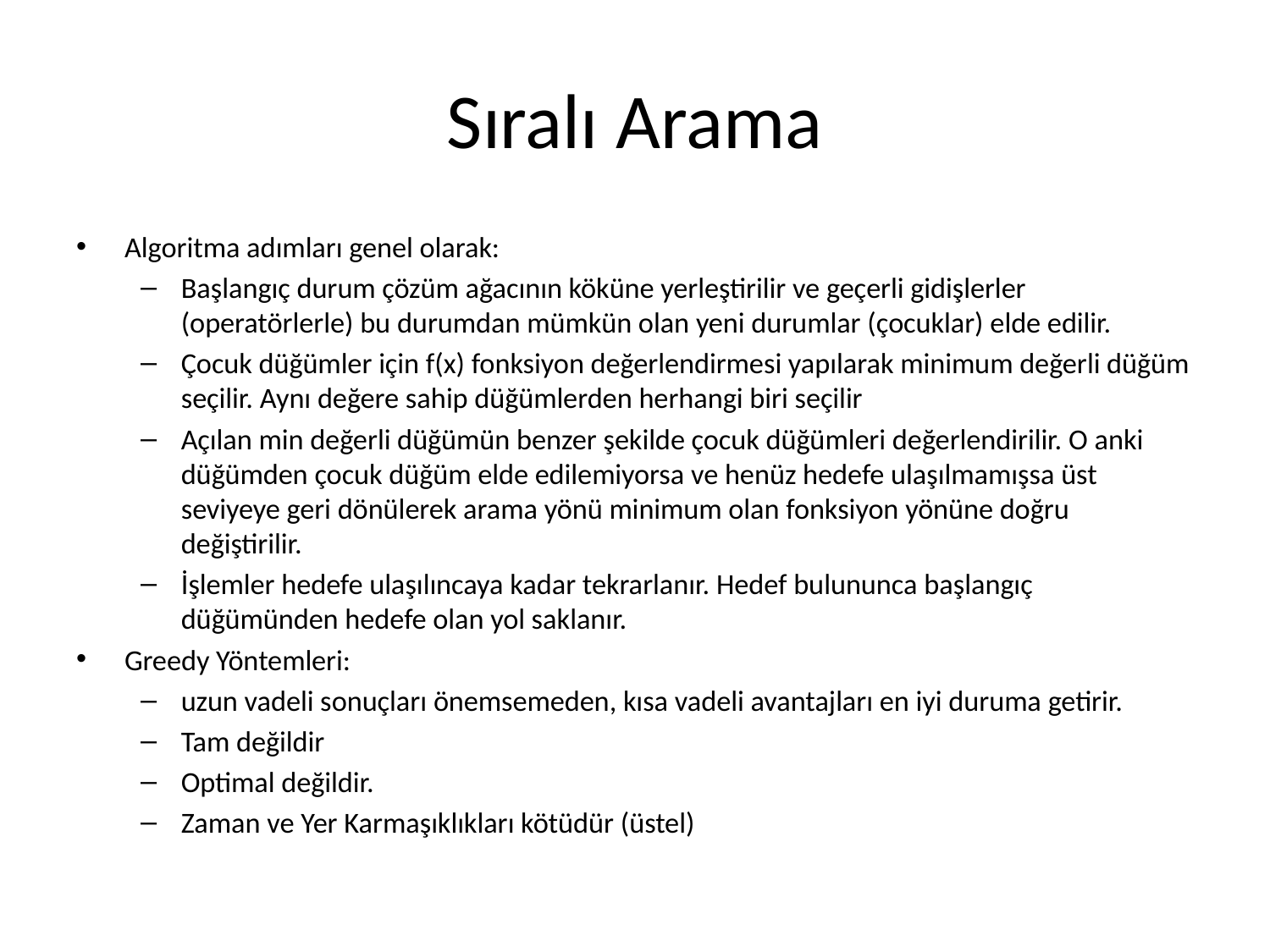

# Sıralı Arama
Algoritma adımları genel olarak:
Başlangıç durum çözüm ağacının köküne yerleştirilir ve geçerli gidişlerler (operatörlerle) bu durumdan mümkün olan yeni durumlar (çocuklar) elde edilir.
Çocuk düğümler için f(x) fonksiyon değerlendirmesi yapılarak minimum değerli düğüm seçilir. Aynı değere sahip düğümlerden herhangi biri seçilir
Açılan min değerli düğümün benzer şekilde çocuk düğümleri değerlendirilir. O anki düğümden çocuk düğüm elde edilemiyorsa ve henüz hedefe ulaşılmamışsa üst seviyeye geri dönülerek arama yönü minimum olan fonksiyon yönüne doğru değiştirilir.
İşlemler hedefe ulaşılıncaya kadar tekrarlanır. Hedef bulununca başlangıç düğümünden hedefe olan yol saklanır.
Greedy Yöntemleri:
uzun vadeli sonuçları önemsemeden, kısa vadeli avantajları en iyi duruma getirir.
Tam değildir
Optimal değildir.
Zaman ve Yer Karmaşıklıkları kötüdür (üstel)